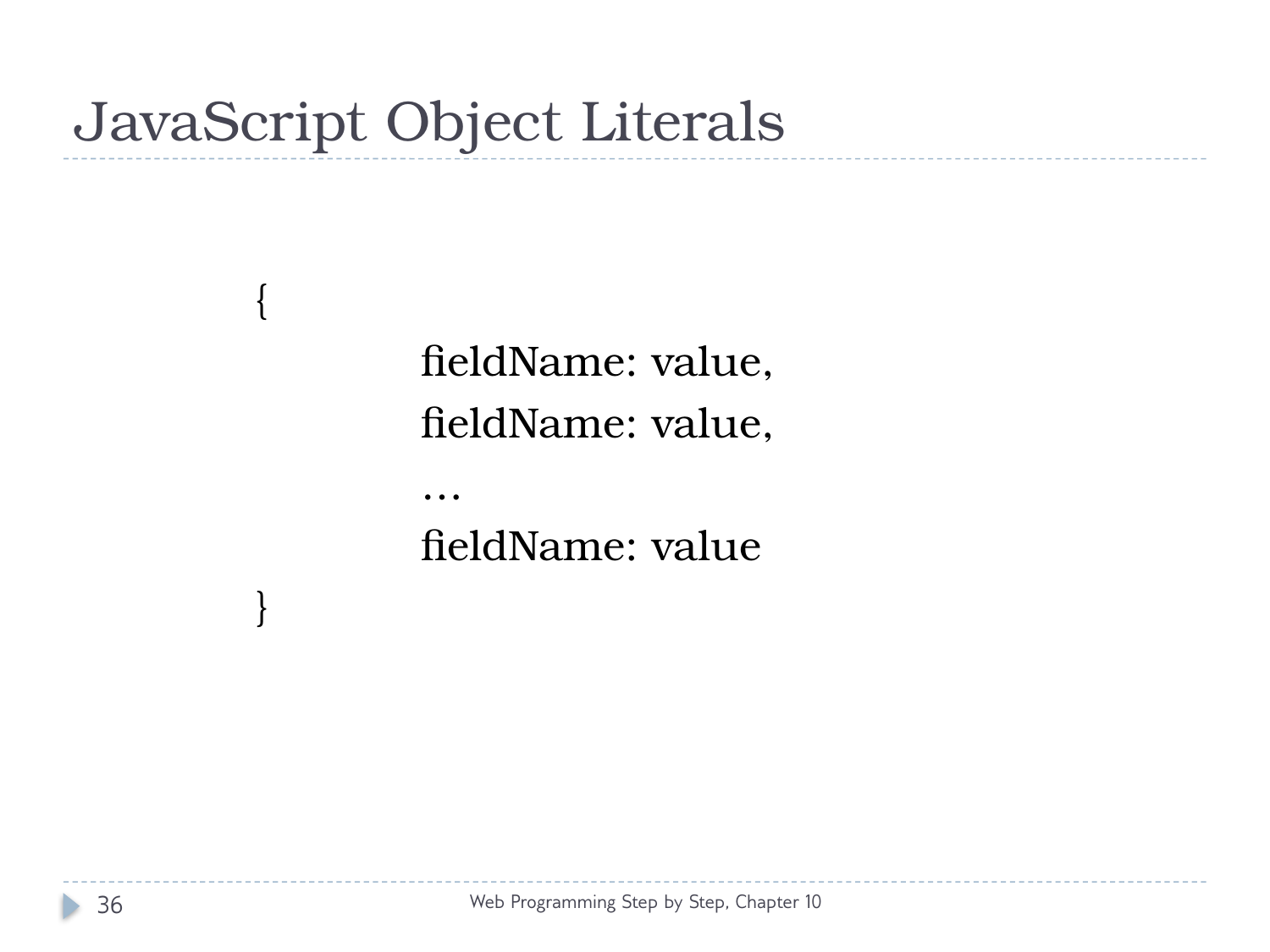

# JavaScript Object Literals

{
		fieldName: value,
		fieldName: value,
		…
		fieldName: value
}
36
Web Programming Step by Step, Chapter 10